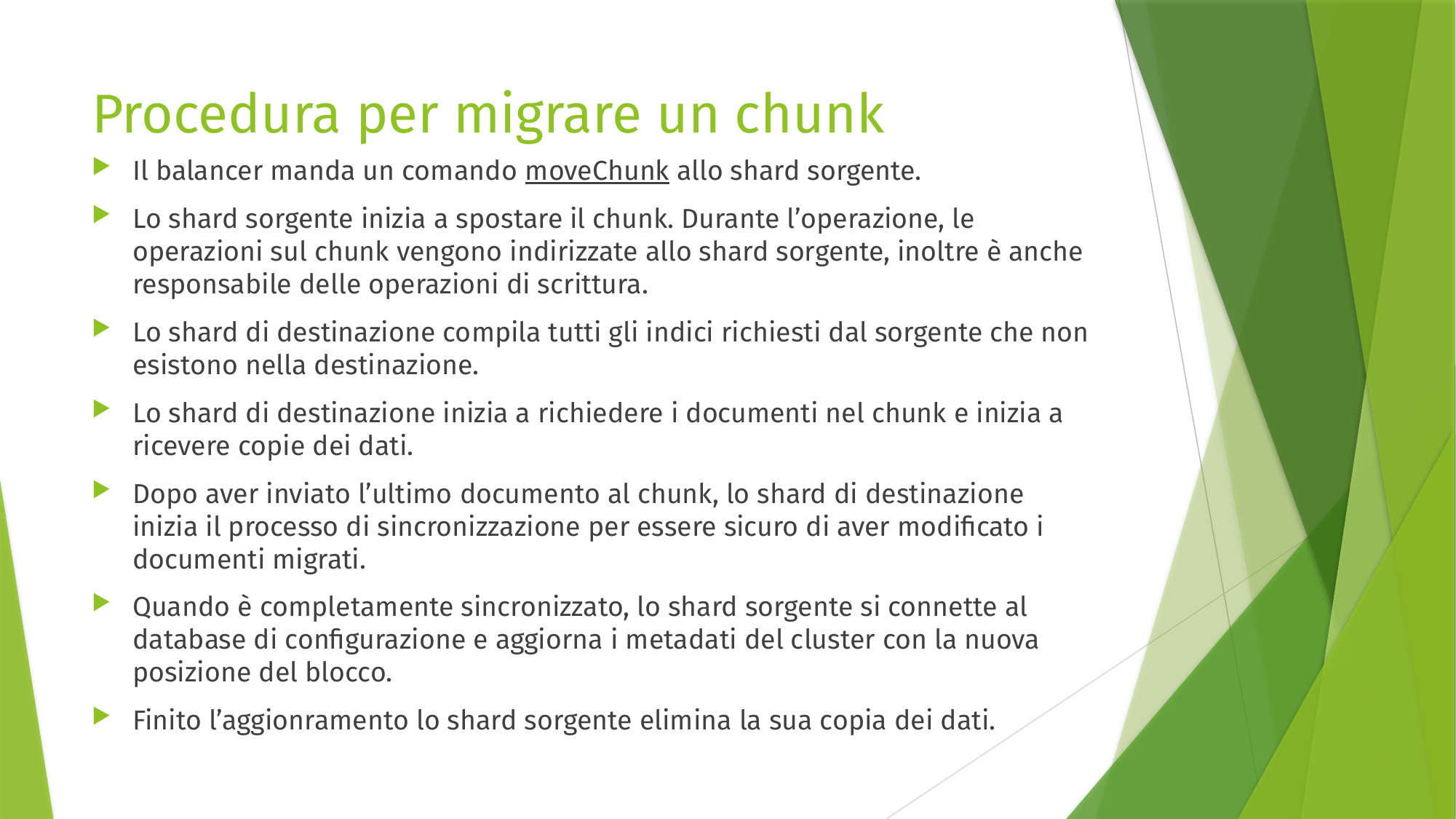

# Procedura per migrare un chunk
Il balancer manda un comando moveChunk allo shard sorgente.
Lo shard sorgente inizia a spostare il chunk. Durante l’operazione, le operazioni sul chunk vengono indirizzate allo shard sorgente, inoltre è anche responsabile delle operazioni di scrittura.
Lo shard di destinazione compila tutti gli indici richiesti dal sorgente che non esistono nella destinazione.
Lo shard di destinazione inizia a richiedere i documenti nel chunk e inizia a ricevere copie dei dati.
Dopo aver inviato l’ultimo documento al chunk, lo shard di destinazione inizia il processo di sincronizzazione per essere sicuro di aver modificato i documenti migrati.
Quando è completamente sincronizzato, lo shard sorgente si connette al database di configurazione e aggiorna i metadati del cluster con la nuova posizione del blocco.
Finito l’aggionramento lo shard sorgente elimina la sua copia dei dati.